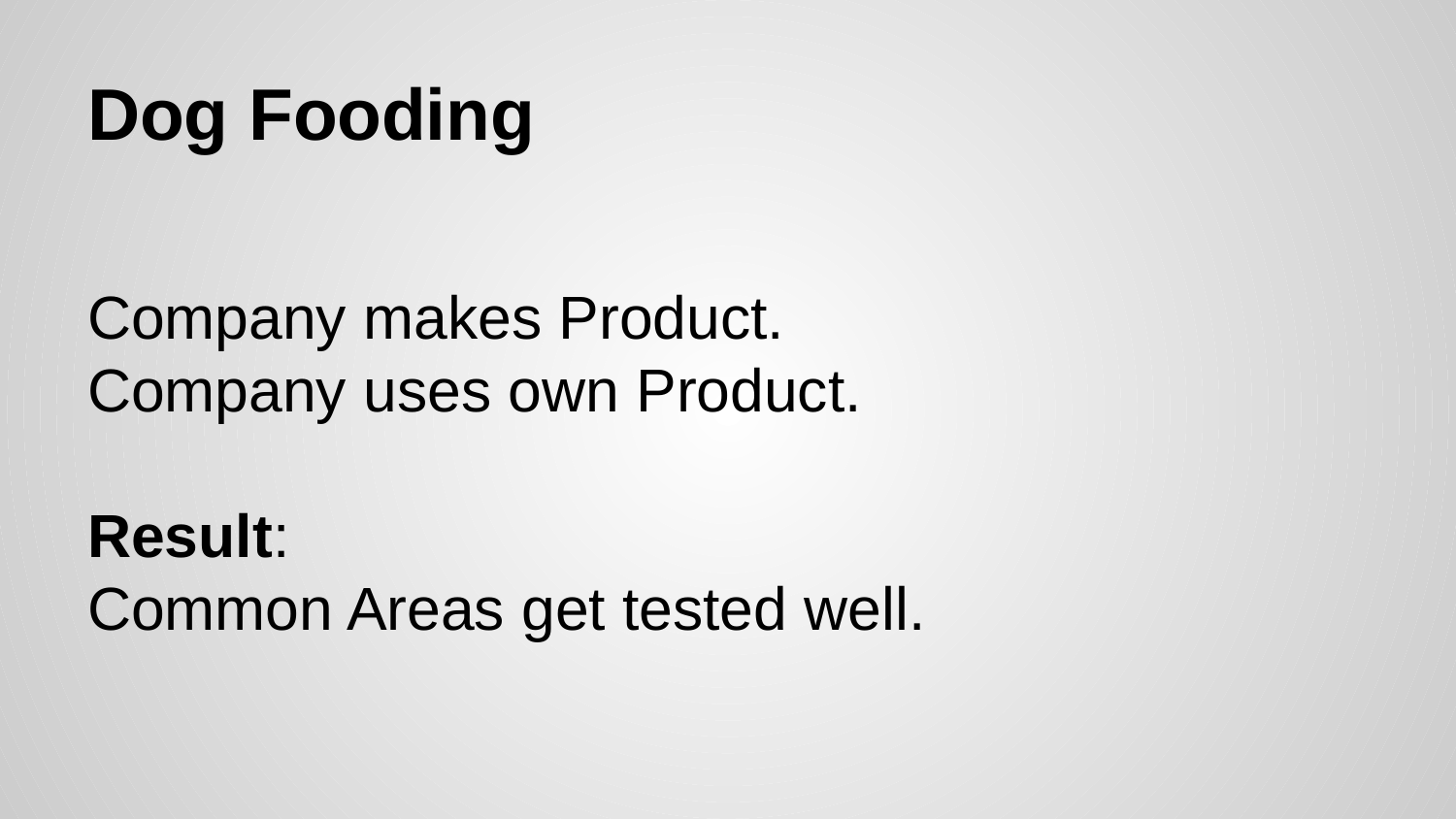

# Dog Fooding

Company makes Product.
Company uses own Product.

Result:
Common Areas get tested well.